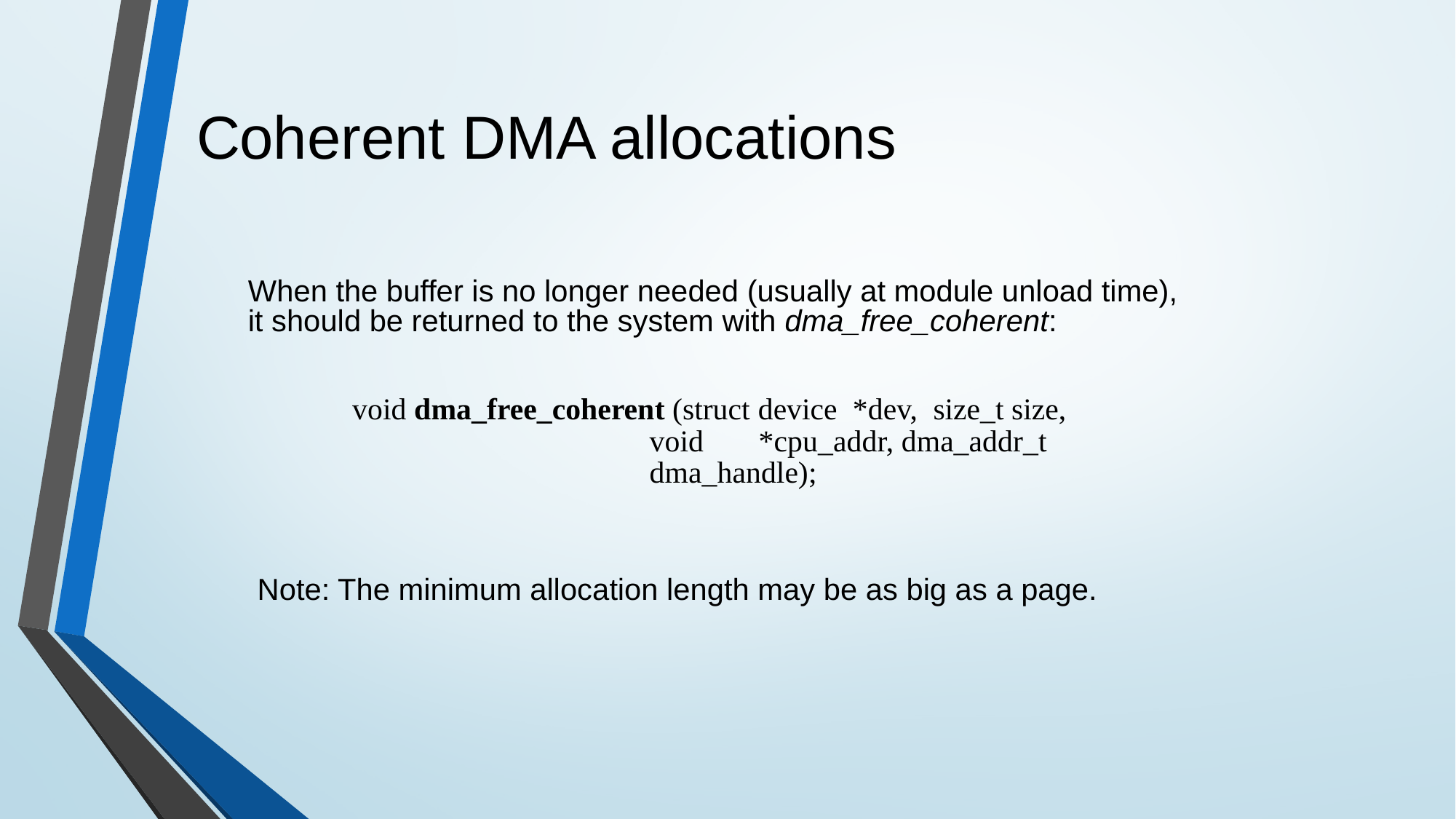

Coherent DMA allocations
When the buffer is no longer needed (usually at module unload time), it should be returned to the system with dma_free_coherent:
void dma_free_coherent (struct device  *dev, size_t size,
	void 	*cpu_addr, dma_addr_t dma_handle);
Note: The minimum allocation length may be as big as a page.